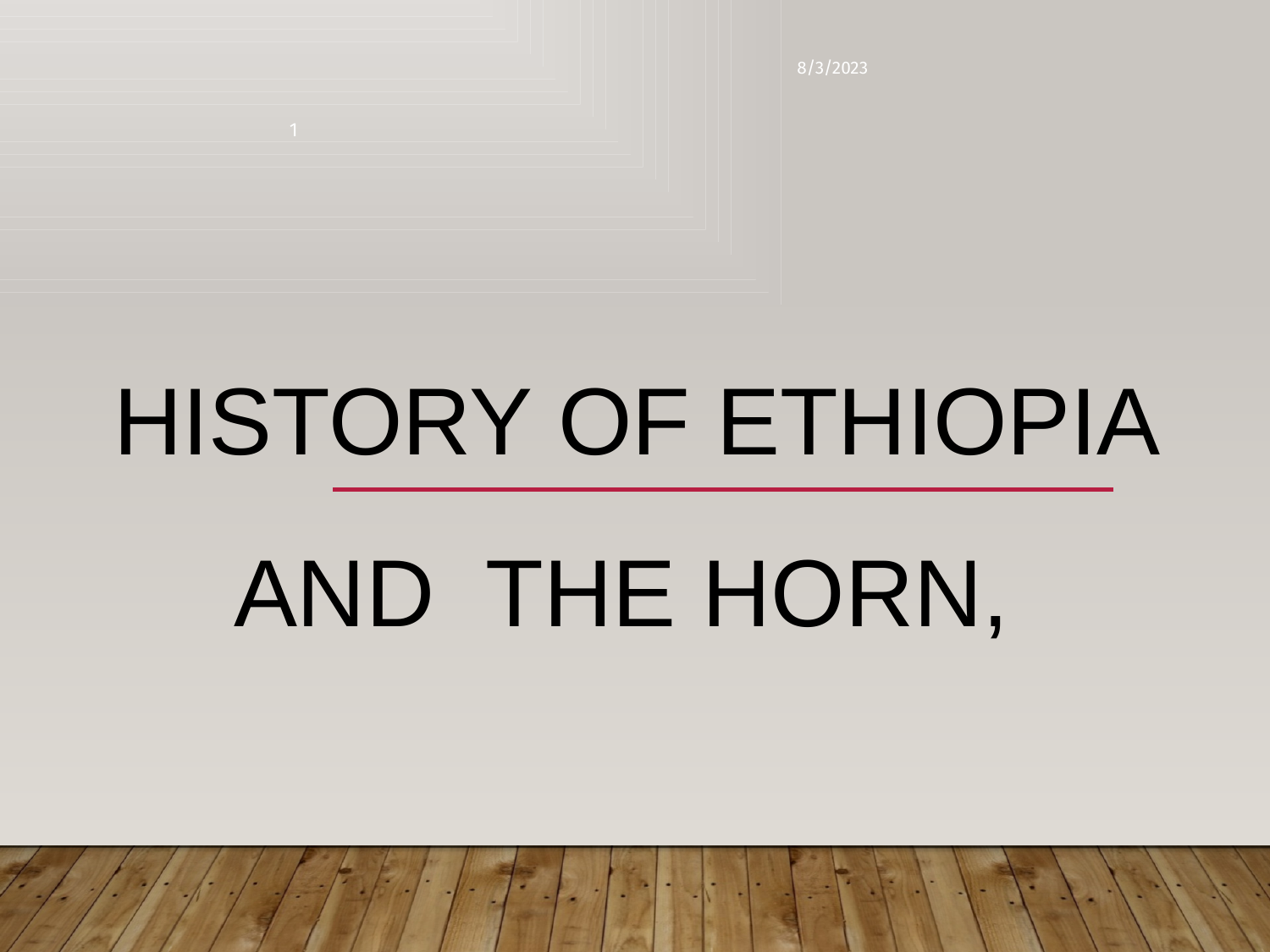

8/3/2023
# HISTORY OF ETHIOPIA AND  THE HORN,
1